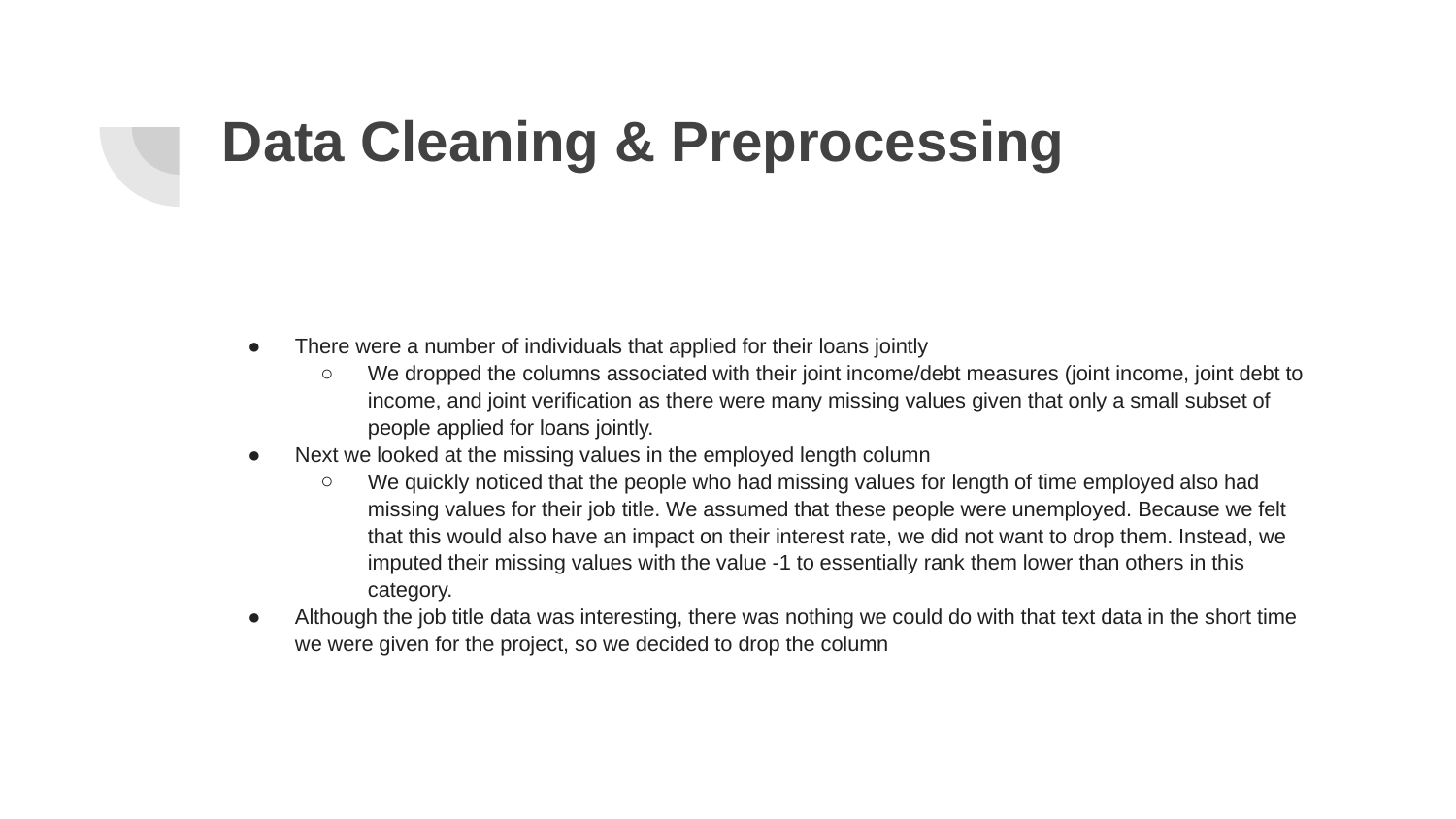

# Data Cleaning & Preprocessing
There were a number of individuals that applied for their loans jointly
We dropped the columns associated with their joint income/debt measures (joint income, joint debt to income, and joint verification as there were many missing values given that only a small subset of people applied for loans jointly.
Next we looked at the missing values in the employed length column
We quickly noticed that the people who had missing values for length of time employed also had missing values for their job title. We assumed that these people were unemployed. Because we felt that this would also have an impact on their interest rate, we did not want to drop them. Instead, we imputed their missing values with the value -1 to essentially rank them lower than others in this category.
Although the job title data was interesting, there was nothing we could do with that text data in the short time we were given for the project, so we decided to drop the column